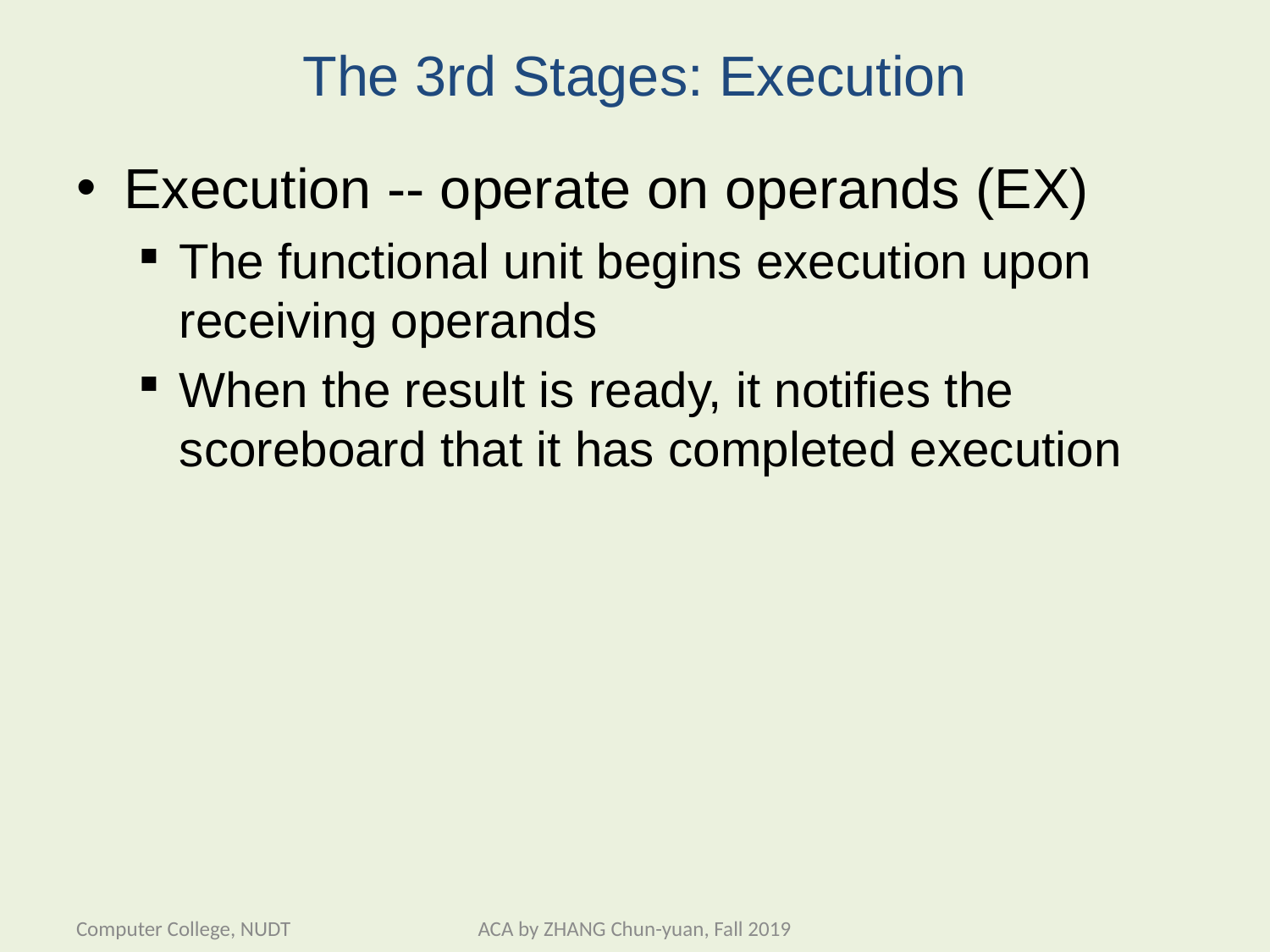

# The 3rd Stages: Execution
Execution -- operate on operands (EX)
The functional unit begins execution upon receiving operands
When the result is ready, it notifies the scoreboard that it has completed execution
Computer College, NUDT
ACA by ZHANG Chun-yuan, Fall 2019
35